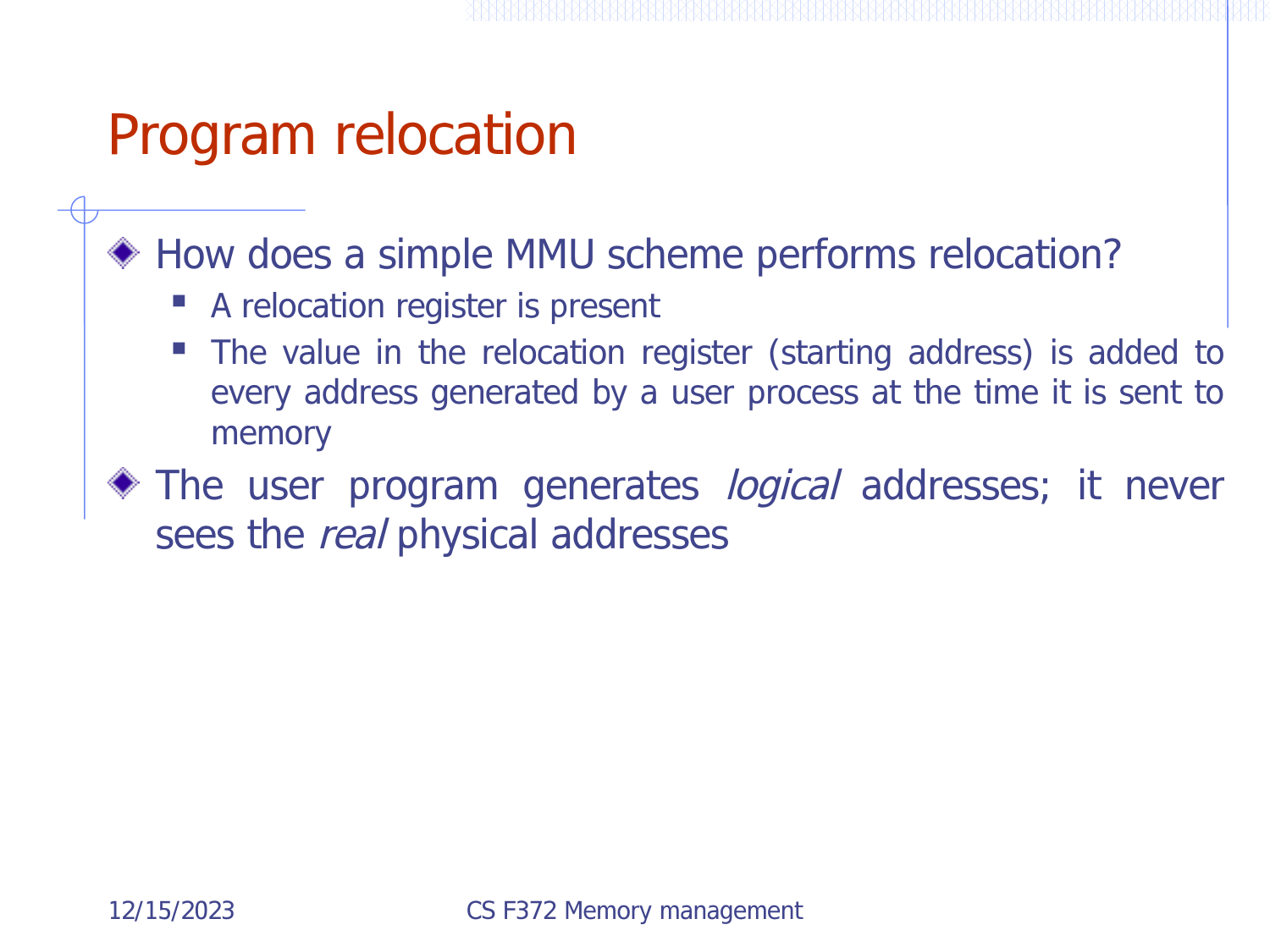

# Program relocation
How does a simple MMU scheme performs relocation?
A relocation register is present
The value in the relocation register (starting address) is added to every address generated by a user process at the time it is sent to memory
The user program generates logical addresses; it never sees the real physical addresses

12/15/2023
CS F372 Memory management